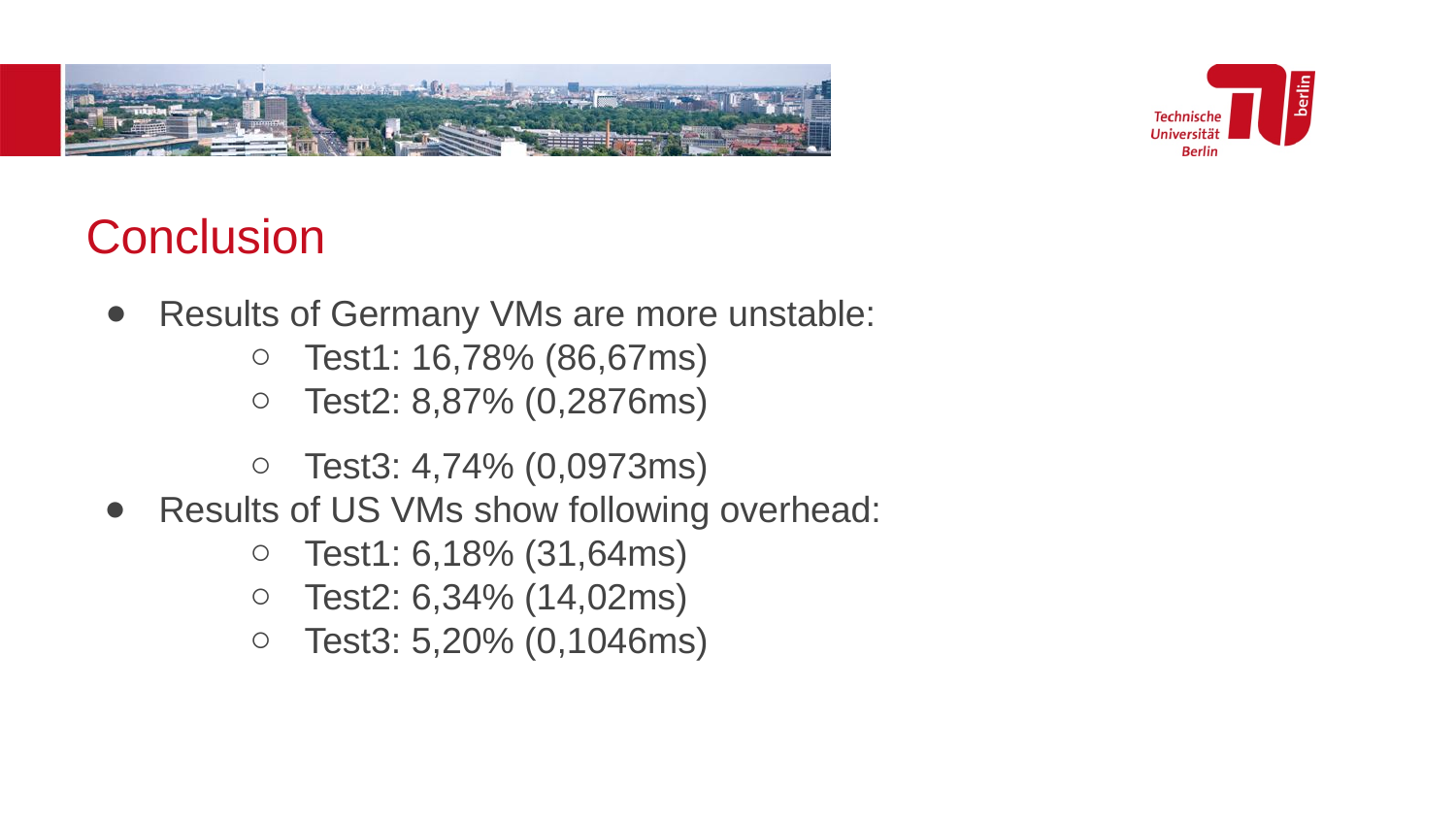

# Conclusion

Results of Germany VMs are more unstable:
Test1: 16,78% (86,67ms)
Test2: 8,87% (0,2876ms)
Test3: 4,74% (0,0973ms)
Results of US VMs show following overhead:
Test1: 6,18% (31,64ms)
Test2: 6,34% (14,02ms)
Test3: 5,20% (0,1046ms)